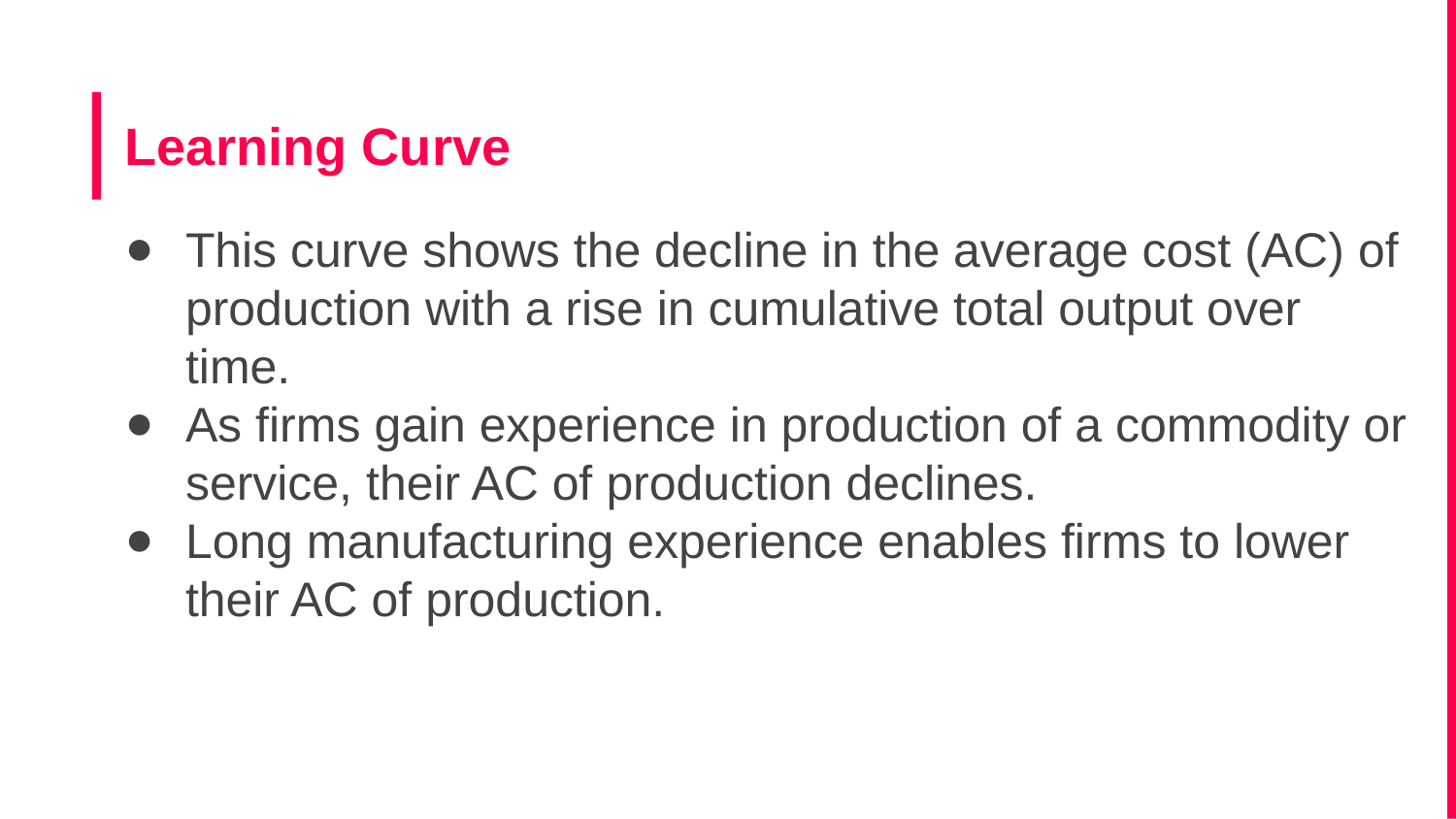

# Learning Curve
This curve shows the decline in the average cost (AC) of production with a rise in cumulative total output over time.
As firms gain experience in production of a commodity or service, their AC of production declines.
Long manufacturing experience enables firms to lower their AC of production.